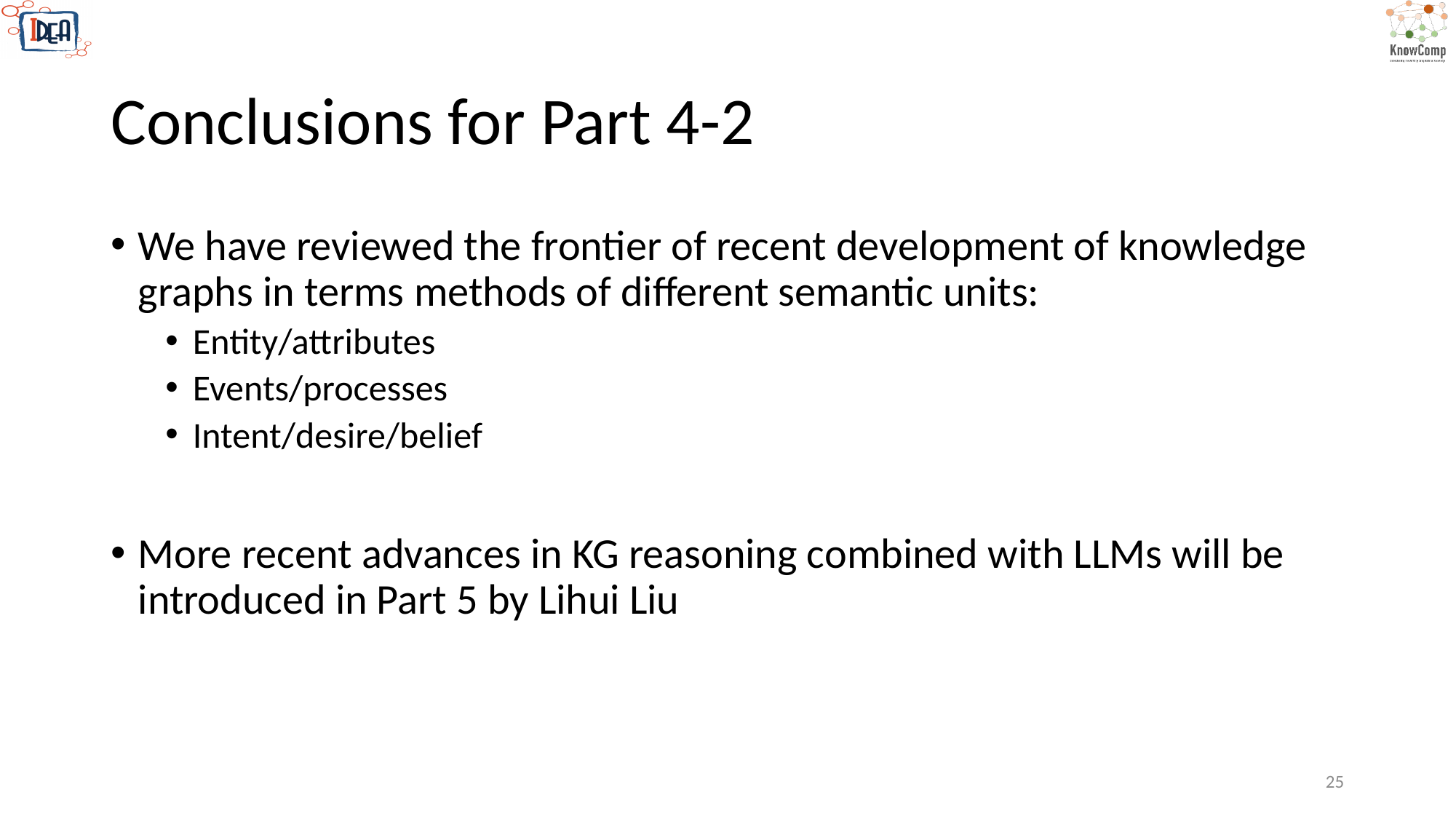

# Conclusions for Part 4-2
We have reviewed the frontier of recent development of knowledge graphs in terms methods of different semantic units:
Entity/attributes
Events/processes
Intent/desire/belief

More recent advances in KG reasoning combined with LLMs will be introduced in Part 5 by Lihui Liu
25